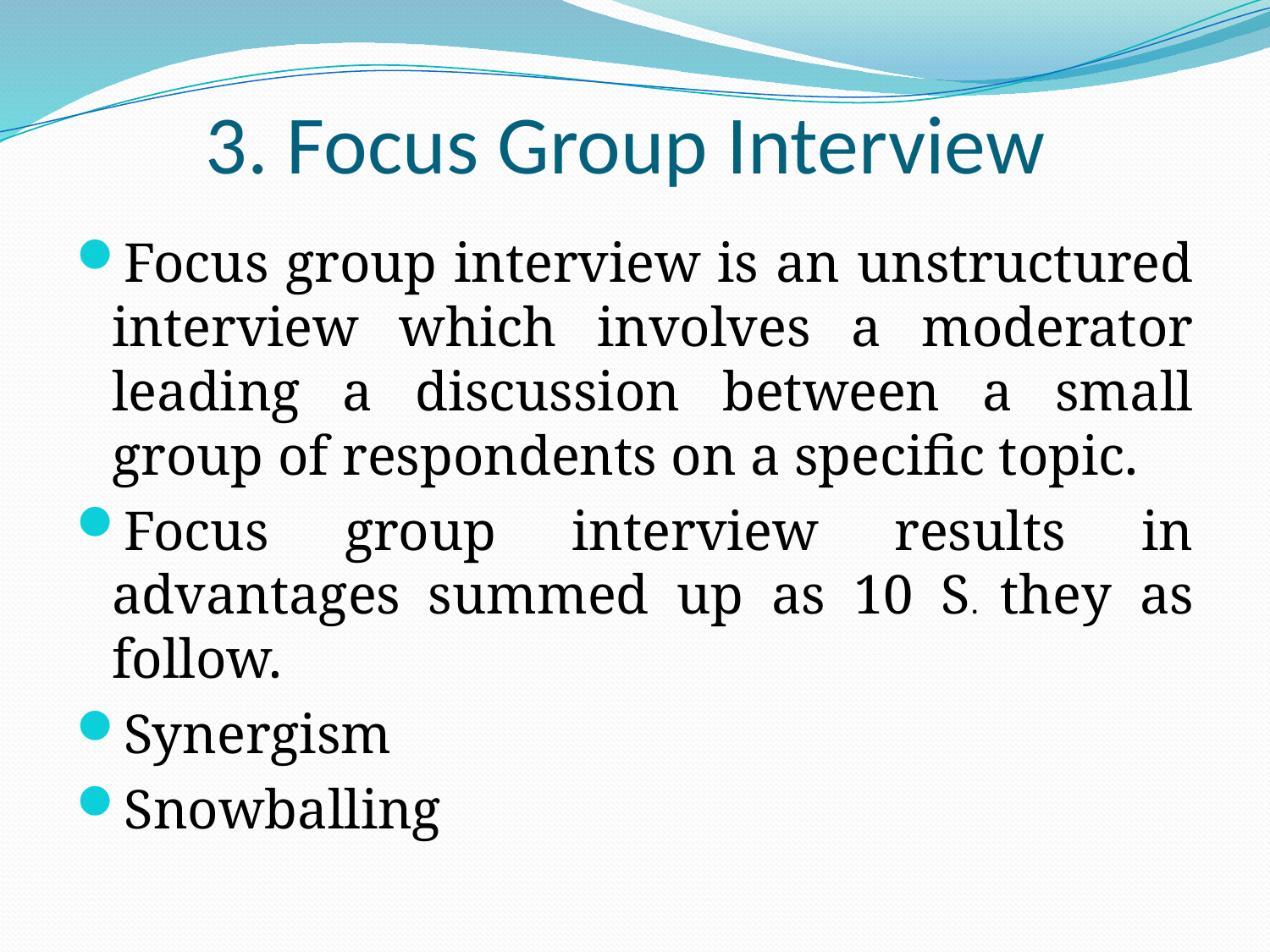

# 3. Focus Group Interview
Focus group interview is an unstructured interview which involves a moderator leading a discussion between a small group of respondents on a specific topic.
Focus group interview results in advantages summed up as 10 S. they as follow.
Synergism
Snowballing